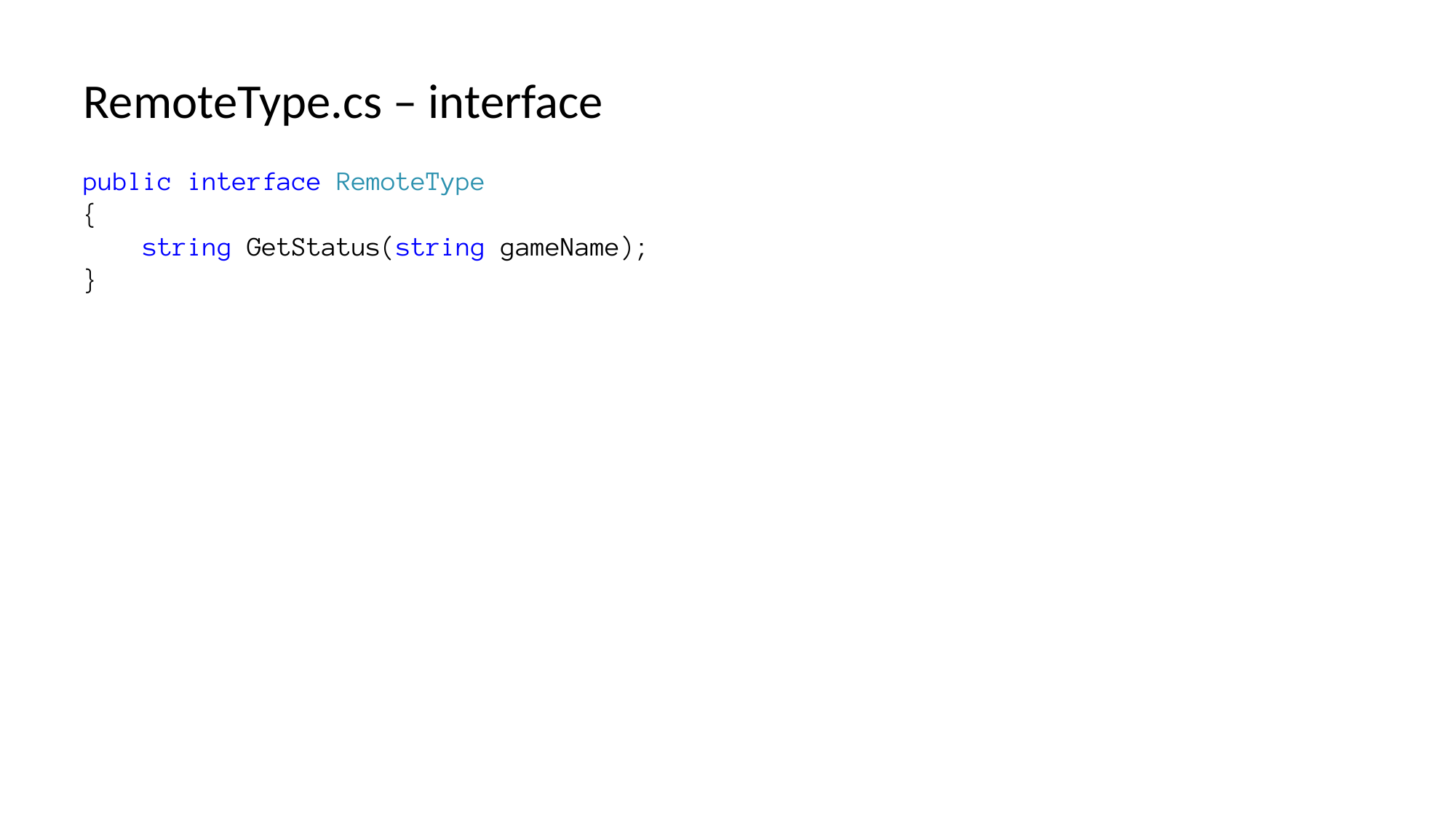

RemoteType.cs – interface

public interface RemoteType
{
    string GetStatus(string gameName);
}